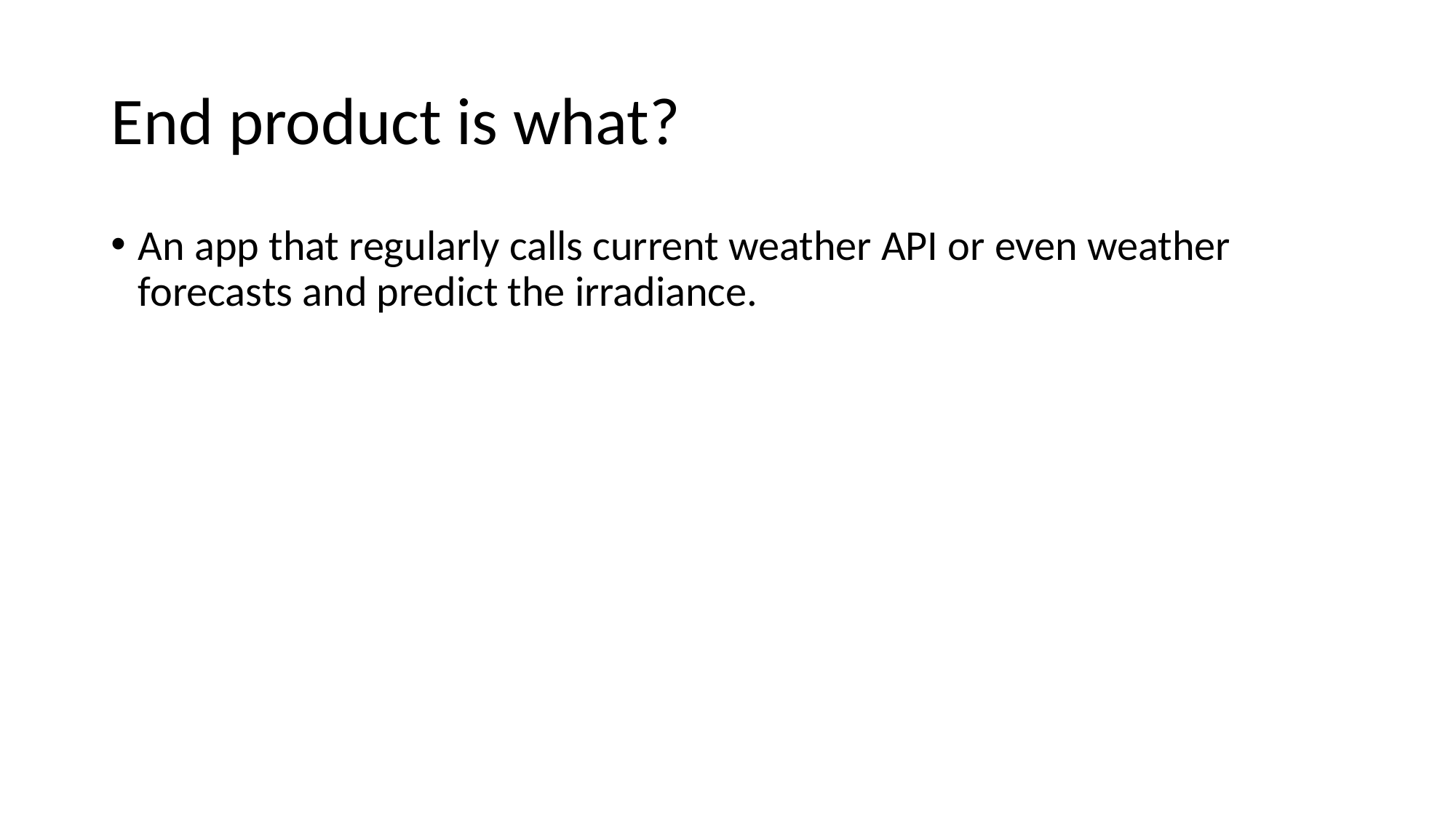

# End product is what?
An app that regularly calls current weather API or even weather forecasts and predict the irradiance.